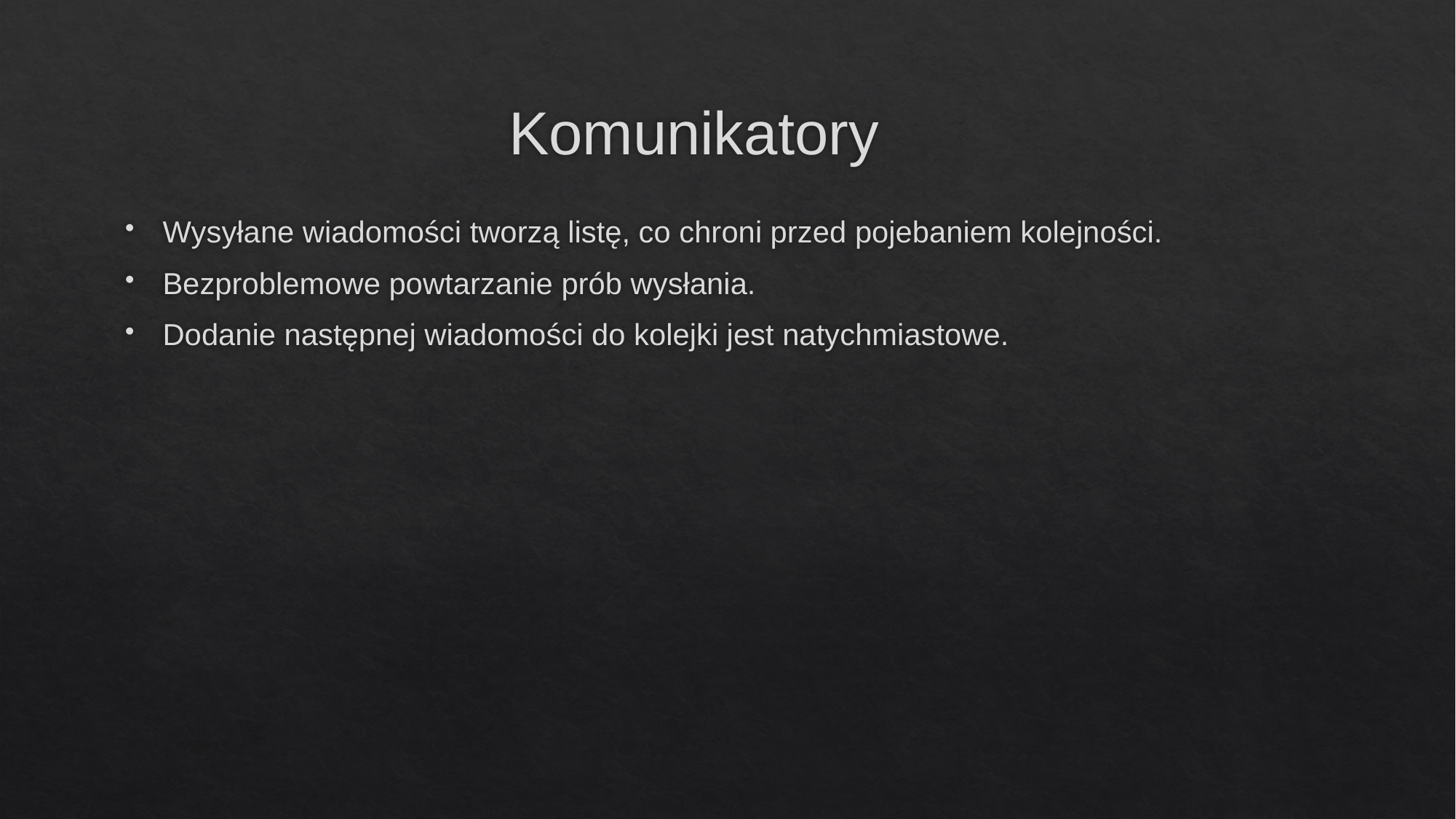

# Komunikatory
Wysyłane wiadomości tworzą listę, co chroni przed pojebaniem kolejności.
Bezproblemowe powtarzanie prób wysłania.
Dodanie następnej wiadomości do kolejki jest natychmiastowe.